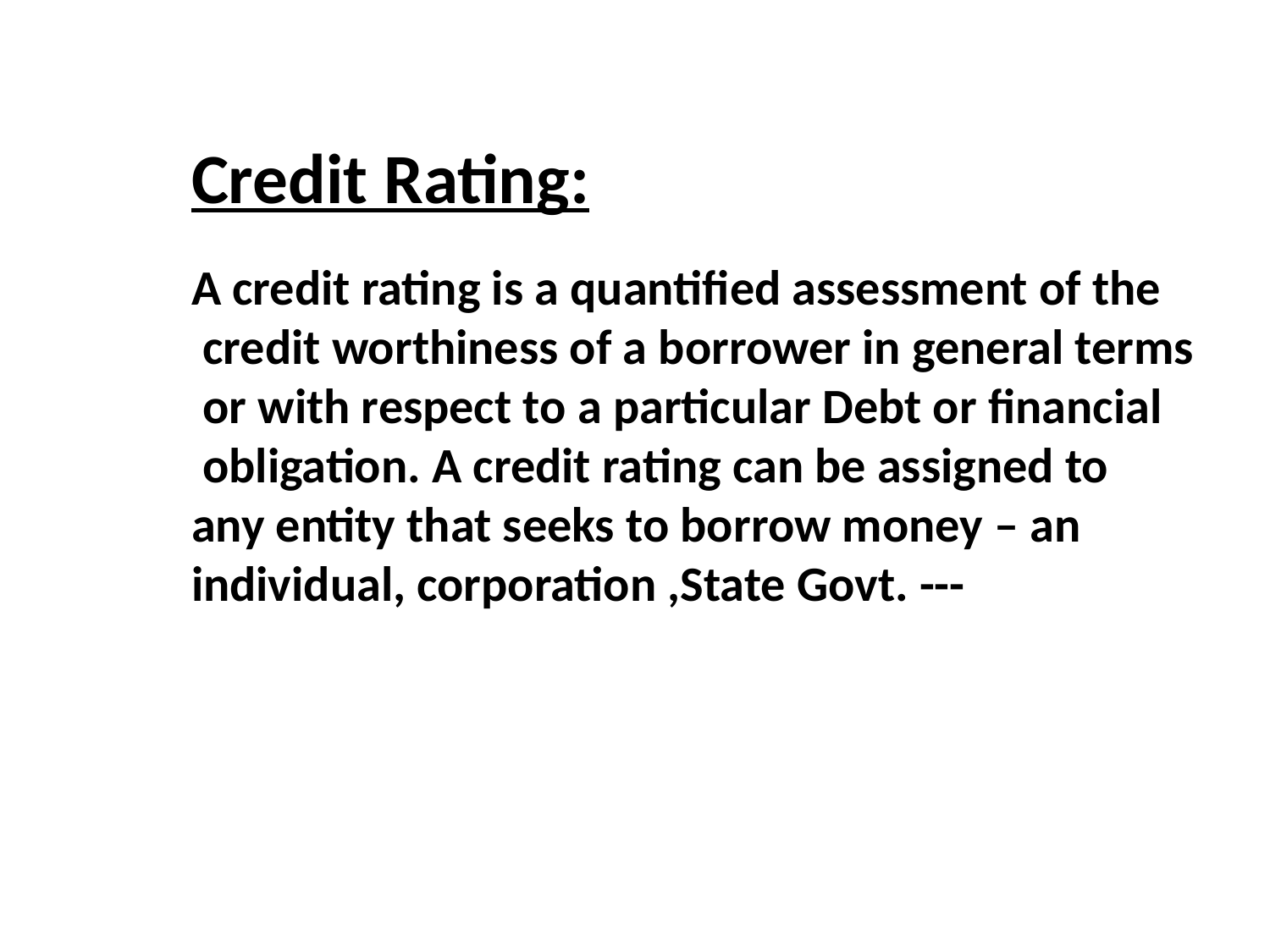

Credit Rating:

A credit rating is a quantified assessment of the
 credit worthiness of a borrower in general terms
 or with respect to a particular Debt or financial
 obligation. A credit rating can be assigned to
any entity that seeks to borrow money – an
individual, corporation ,State Govt. ---